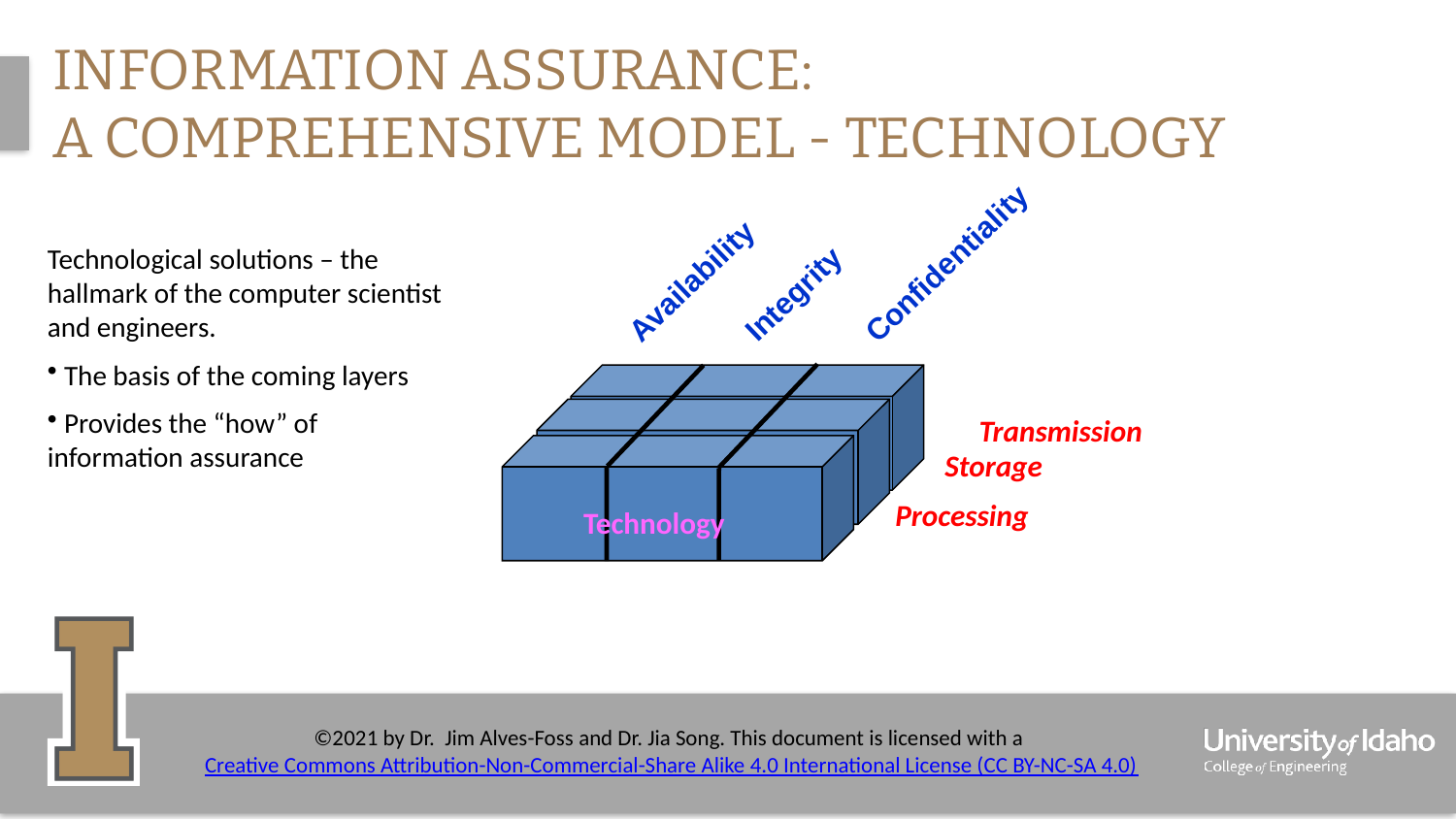

# Information Assurance: A Comprehensive Model - Technology
Confidentiality
Technological solutions – the hallmark of the computer scientist and engineers.
 The basis of the coming layers
 Provides the “how” of information assurance
Availability

Integrity

Transmission

Storage

Processing
Technology